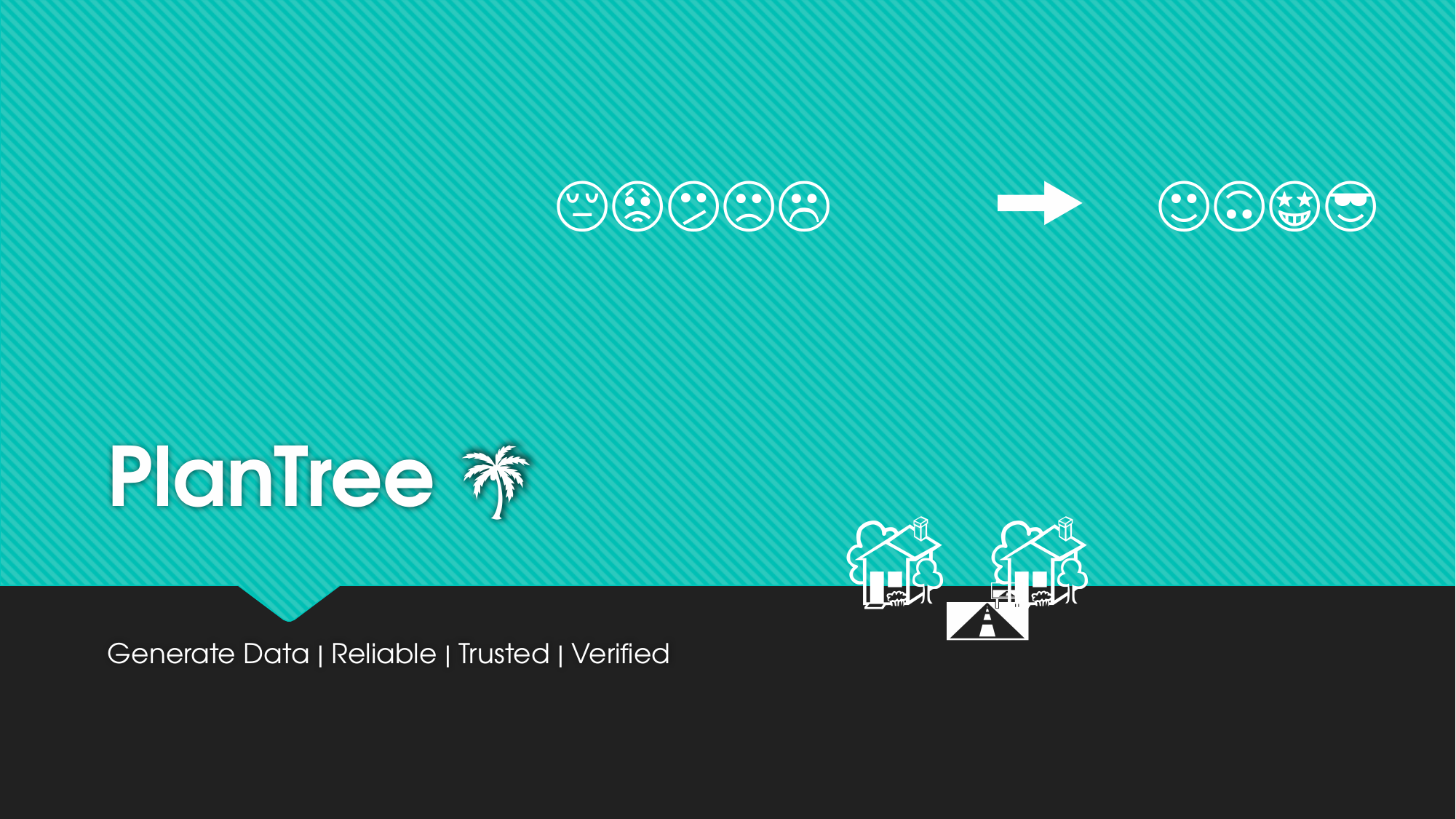

😔😟😕🙁☹️   	➡️    🙂🙃🥳🤩😎
# PlanTree 🌴
🏡
🏡
🛣
Generate Data | Reliable | Trusted | Verified